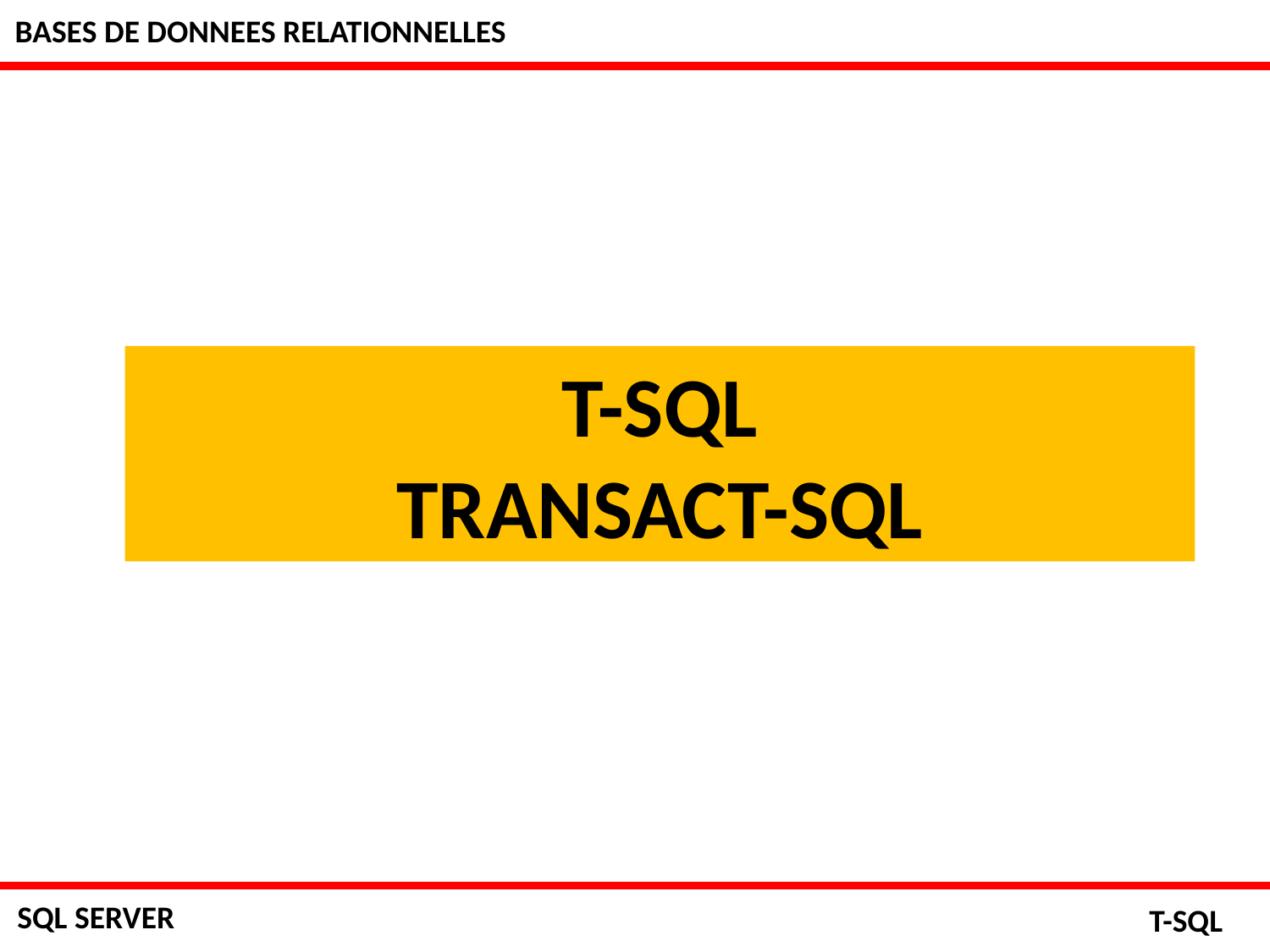

BASES DE DONNEES RELATIONNELLES
T-SQL
TRANSACT-SQL
SQL SERVER
T-SQL